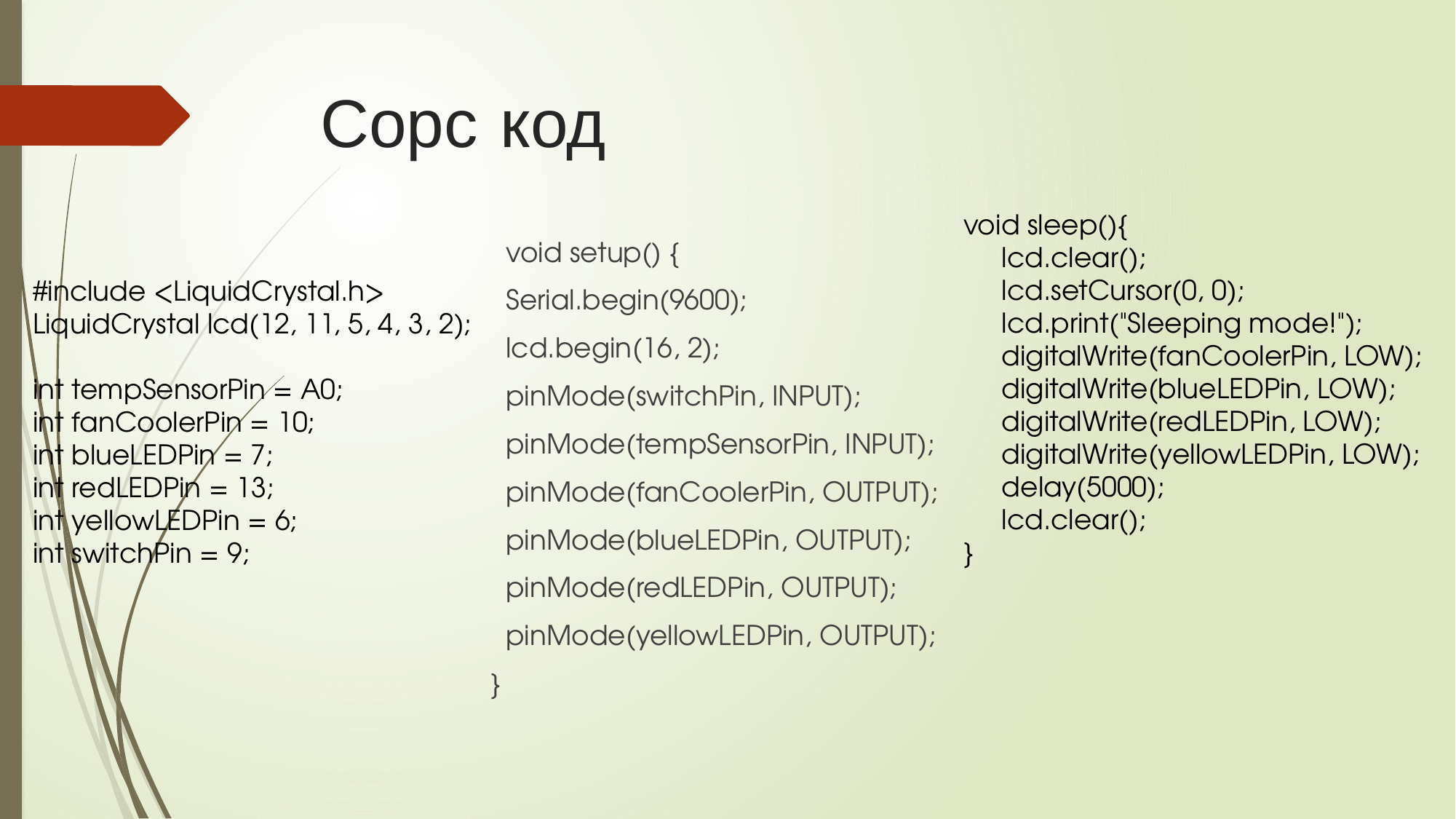

# Сорс код
void sleep(){
     lcd.clear();
     lcd.setCursor(0, 0);
     lcd.print("Sleeping mode!");
     digitalWrite(fanCoolerPin, LOW);
     digitalWrite(blueLEDPin, LOW);
     digitalWrite(redLEDPin, LOW);
     digitalWrite(yellowLEDPin, LOW);
     delay(5000);
     lcd.clear();
}
  void setup() {
  Serial.begin(9600);
  lcd.begin(16, 2);
  pinMode(switchPin, INPUT);
  pinMode(tempSensorPin, INPUT);
  pinMode(fanCoolerPin, OUTPUT);
  pinMode(blueLEDPin, OUTPUT);
  pinMode(redLEDPin, OUTPUT);
  pinMode(yellowLEDPin, OUTPUT);
}
#include <LiquidCrystal.h>
LiquidCrystal lcd(12, 11, 5, 4, 3, 2);

int tempSensorPin = A0;
int fanCoolerPin = 10;
int blueLEDPin = 7;
int redLEDPin = 13;
int yellowLEDPin = 6;
int switchPin = 9;